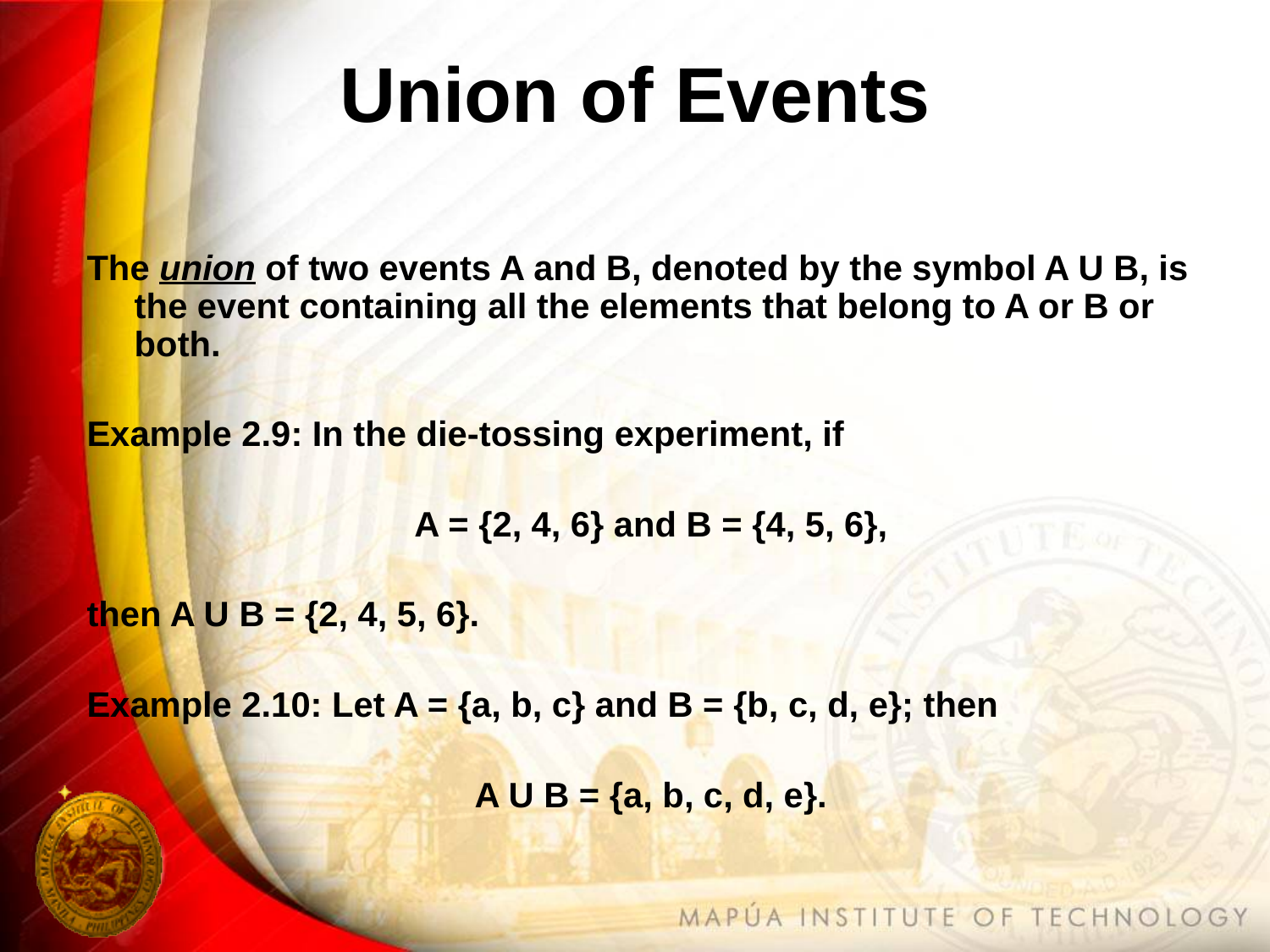

# Union of Events
The union of two events A and B, denoted by the symbol A U B, is the event containing all the elements that belong to A or B or both.

Example 2.9: In the die-tossing experiment, if

A = {2, 4, 6} and B = {4, 5, 6},

then A U B = {2, 4, 5, 6}.

Example 2.10: Let A = {a, b, c} and B = {b, c, d, e}; then

A U B = {a, b, c, d, e}.